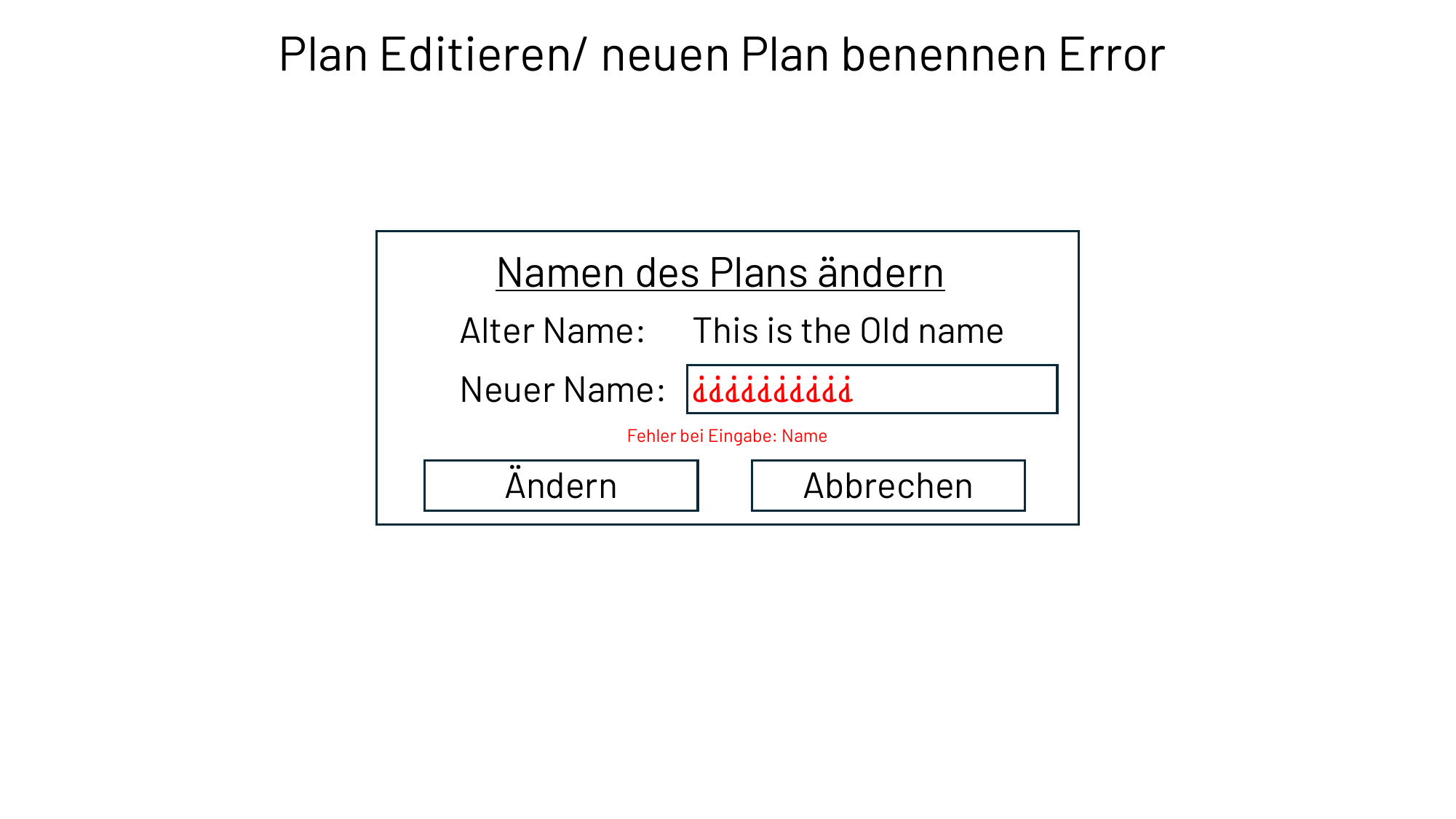

Plan Editieren/ neuen Plan benennen Error

Namen des Plans ändern
Alter Name: 	  This is the Old name
Neuer Name:	  ⸘⸘⸘⸘⸘⸘⸘⸘⸘⸘

Fehler bei Eingabe: Name
Ändern
Abbrechen